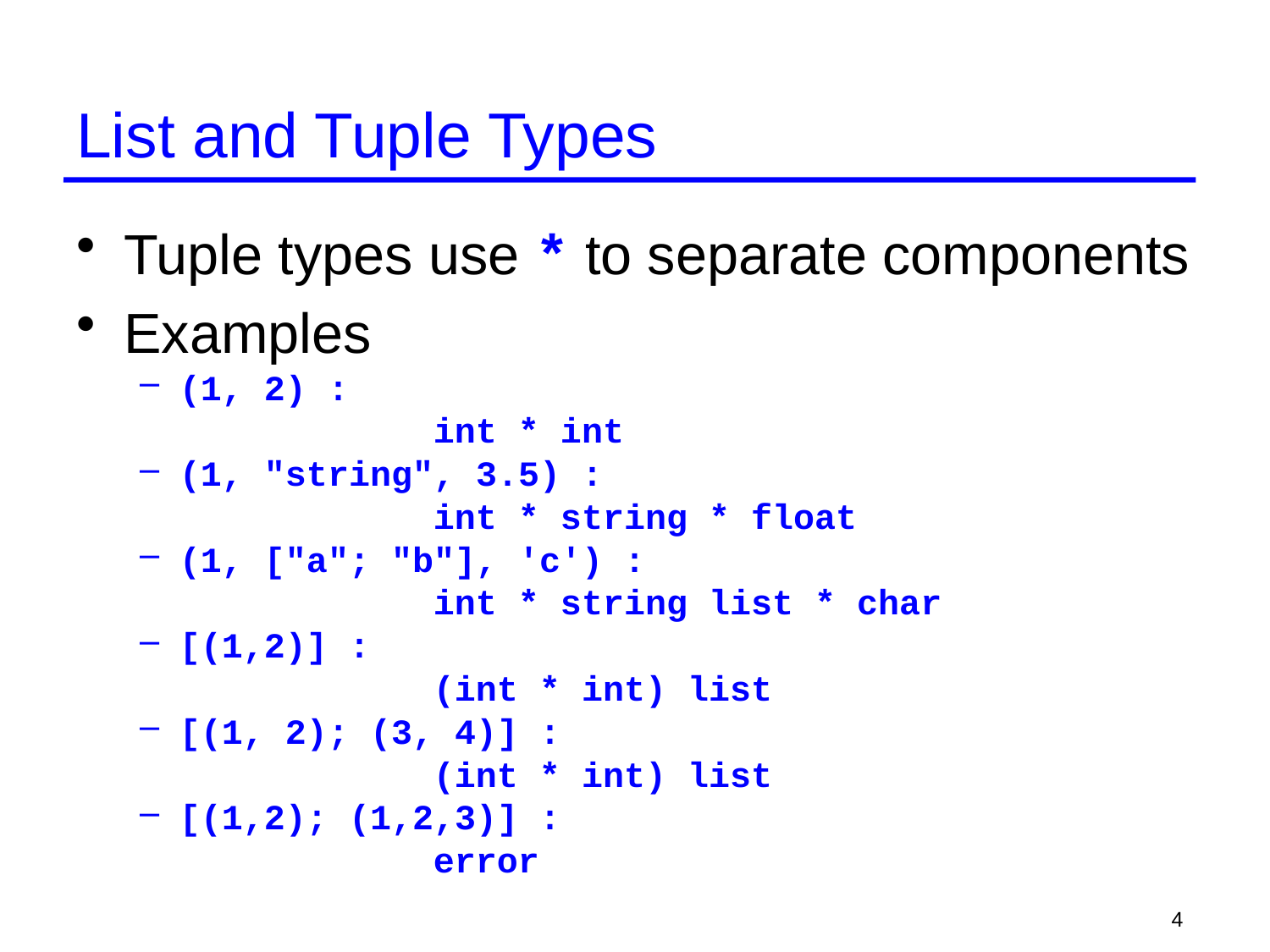

# List and Tuple Types
Tuple types use * to separate components
Examples
(1, 2) :
			int * int
(1, "string", 3.5) :
			int * string * float
(1, ["a"; "b"], 'c') :
			int * string list * char
[(1,2)] :
			(int * int) list
[(1, 2); (3, 4)] :
			(int * int) list
[(1,2); (1,2,3)] :
			error
4